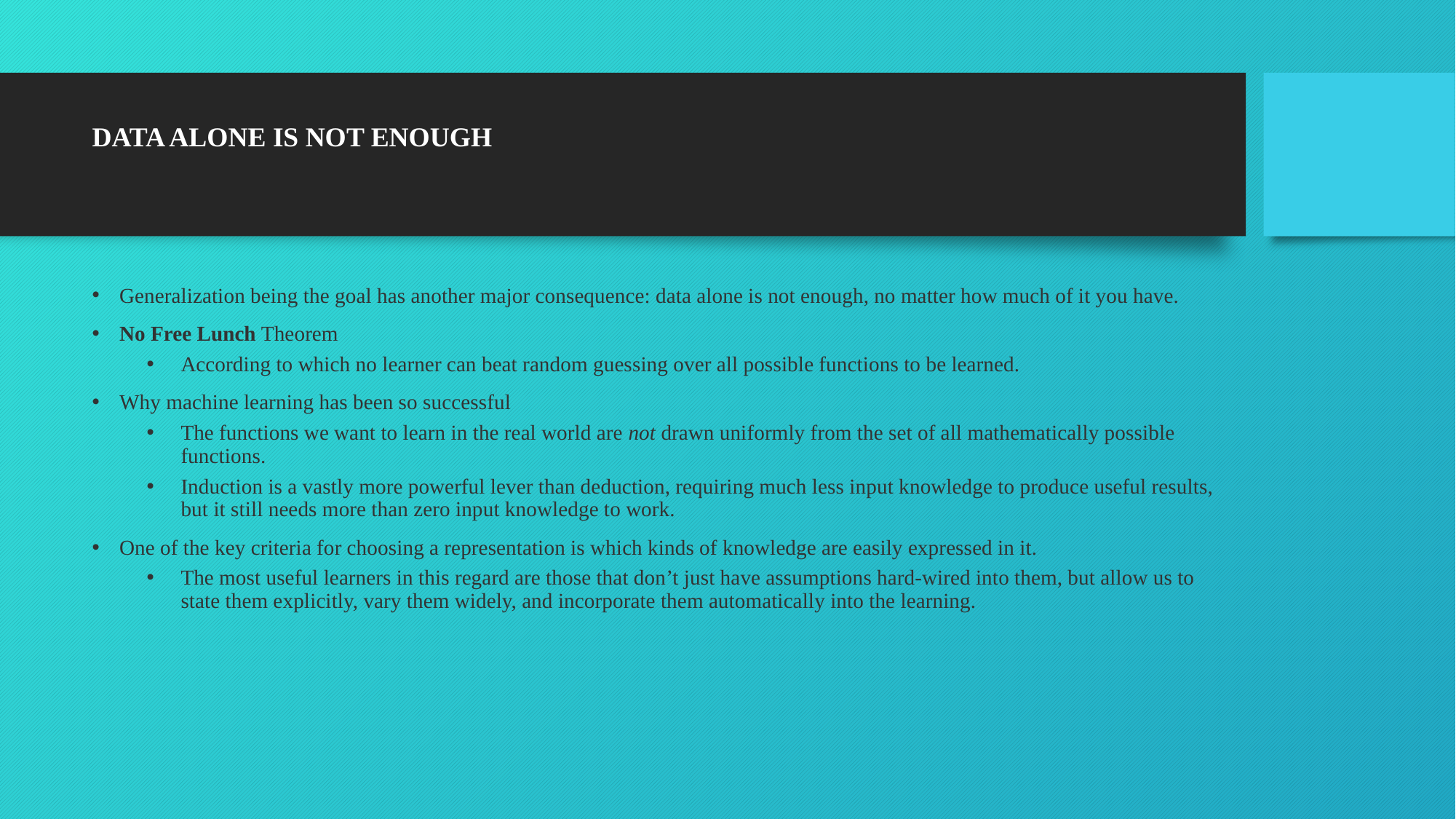

# DATA ALONE IS NOT ENOUGH
Generalization being the goal has another major consequence: data alone is not enough, no matter how much of it you have.
No Free Lunch Theorem
According to which no learner can beat random guessing over all possible functions to be learned.
Why machine learning has been so successful
The functions we want to learn in the real world are not drawn uniformly from the set of all mathematically possible functions.
Induction is a vastly more powerful lever than deduction, requiring much less input knowledge to produce useful results, but it still needs more than zero input knowledge to work.
One of the key criteria for choosing a representation is which kinds of knowledge are easily expressed in it.
The most useful learners in this regard are those that don’t just have assumptions hard-wired into them, but allow us to state them explicitly, vary them widely, and incorporate them automatically into the learning.